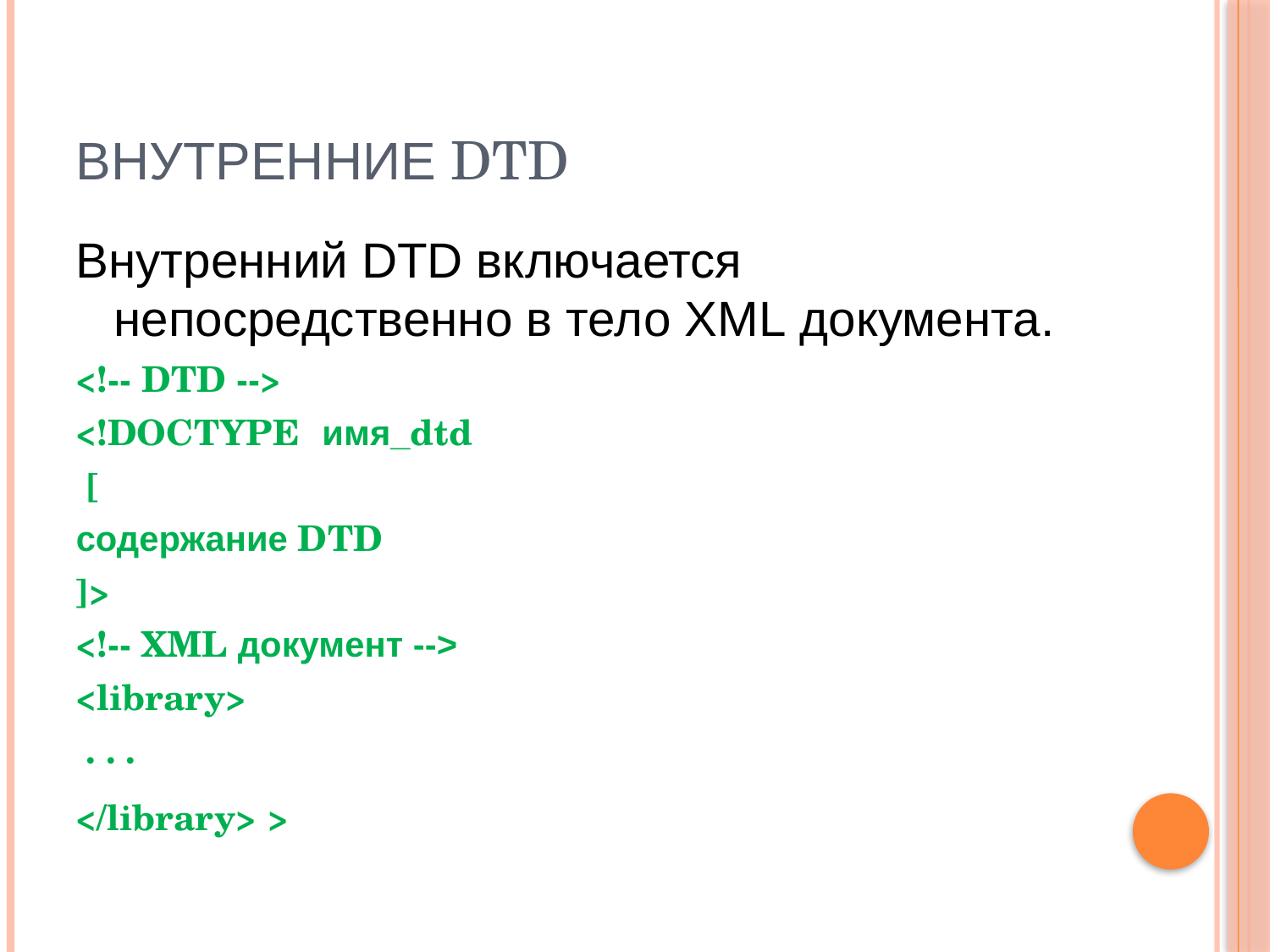

# Внутренние DTD
Внутренний DTD включается непосредственно в тело XML документа.
<!-- DTD -->
<!DOCTYPE  имя_dtd
 [
содержание DTD
]>
<!-- XML документ -->
<library>
 . . .
</library> >